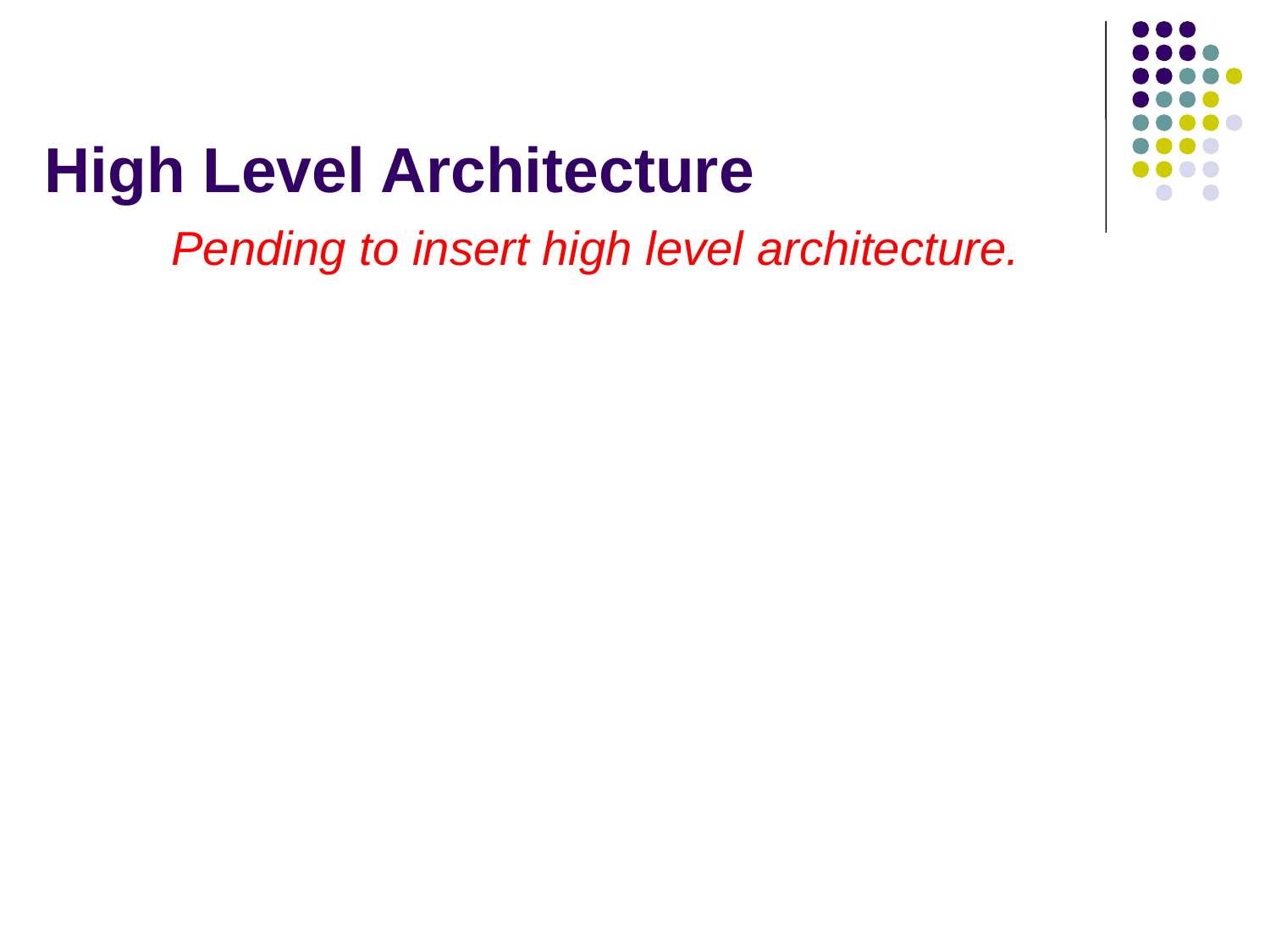

# High Level Architecture
Pending to insert high level architecture.